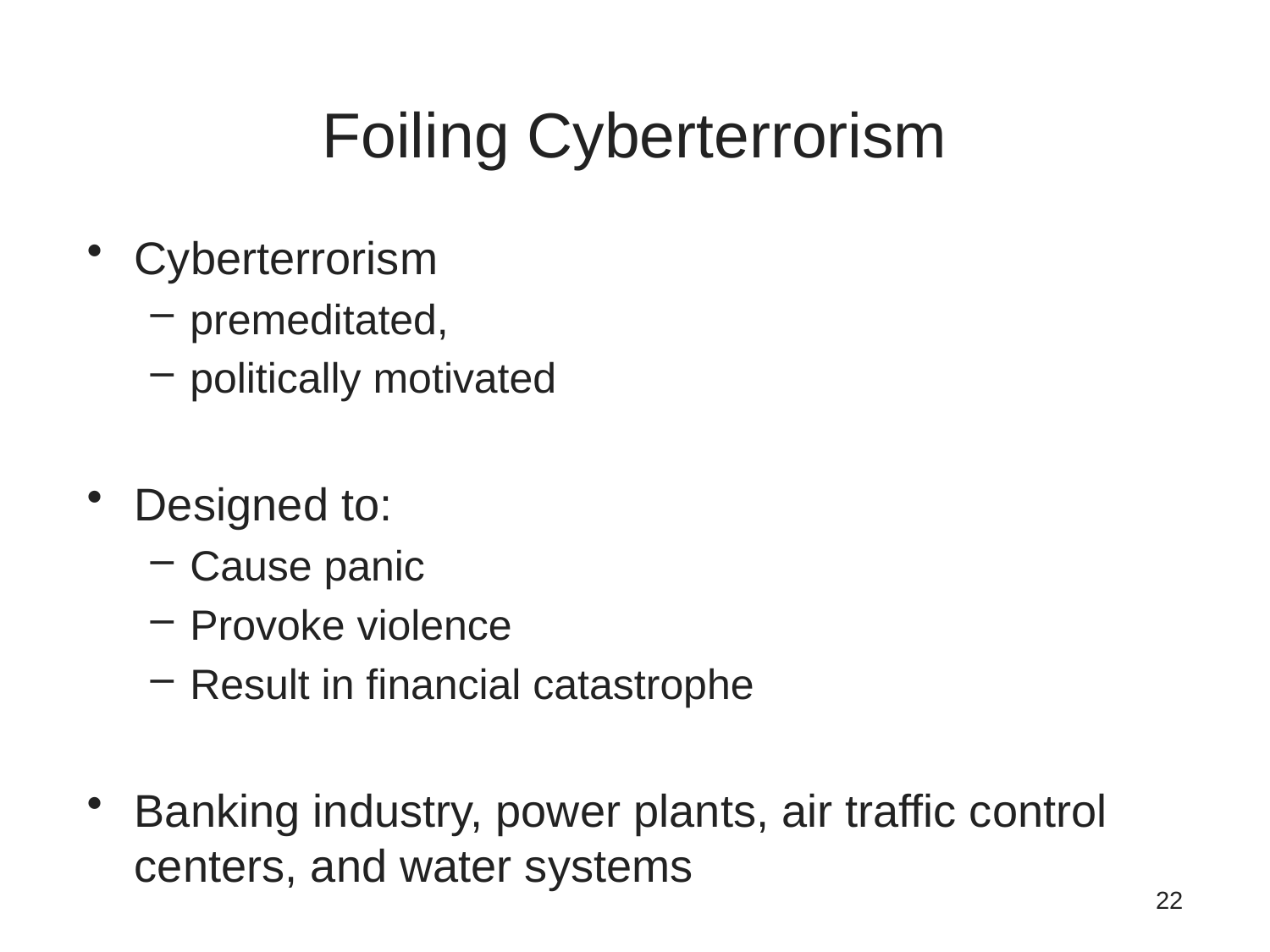

# Foiling Cyberterrorism
Cyberterrorism
premeditated,
politically motivated

Designed to:
Cause panic
Provoke violence
Result in financial catastrophe

Banking industry, power plants, air traffic control centers, and water systems

22